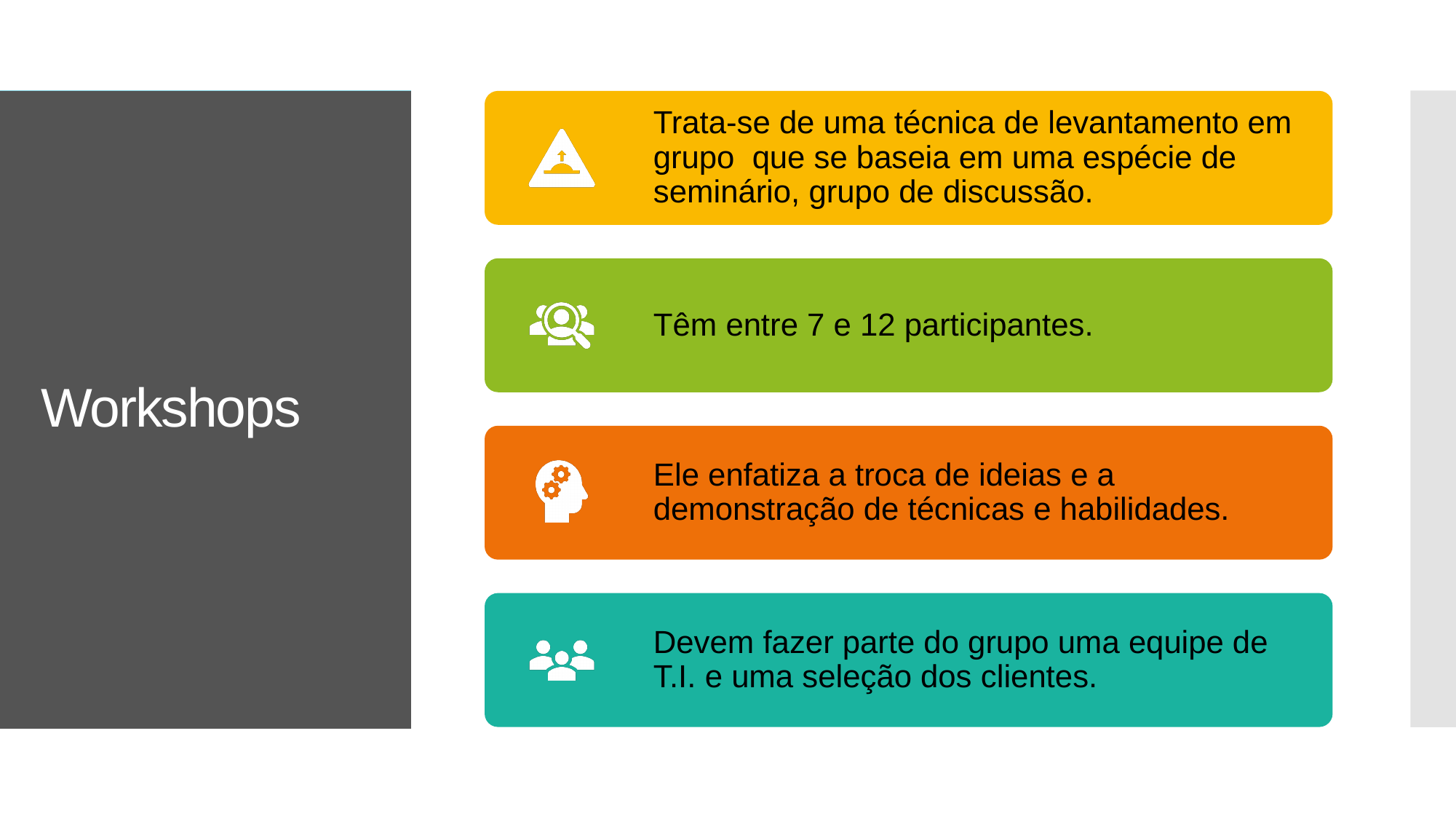

Trata-se de uma técnica de levantamento em grupo  que se baseia em uma espécie de seminário, grupo de discussão.
Têm entre 7 e 12 participantes.
Ele enfatiza a troca de ideias e a demonstração de técnicas e habilidades.
Devem fazer parte do grupo uma equipe de T.I. e uma seleção dos clientes.

# Workshops